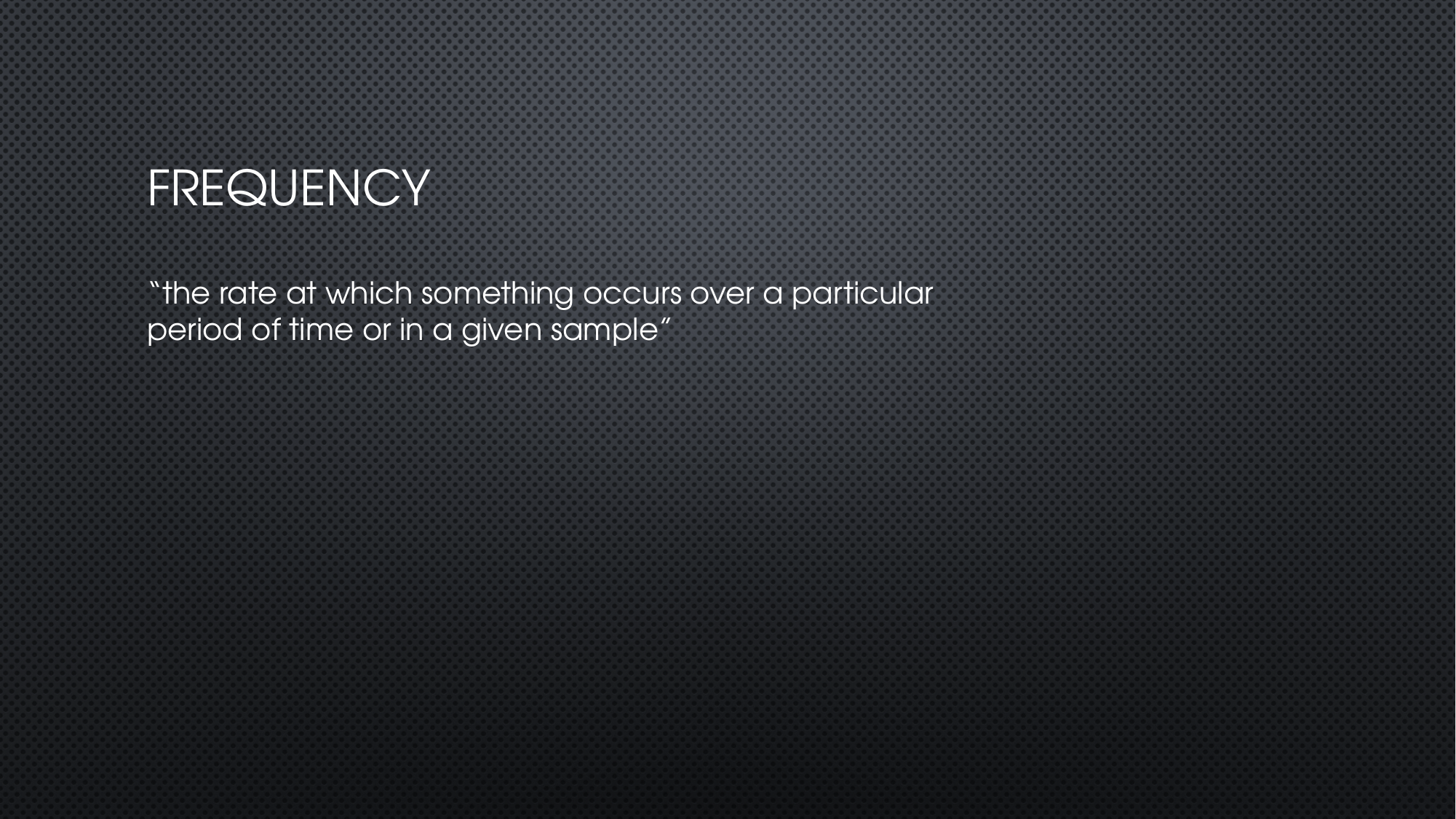

# Frequency
“the rate at which something occurs over a particular period of time or in a given sample”